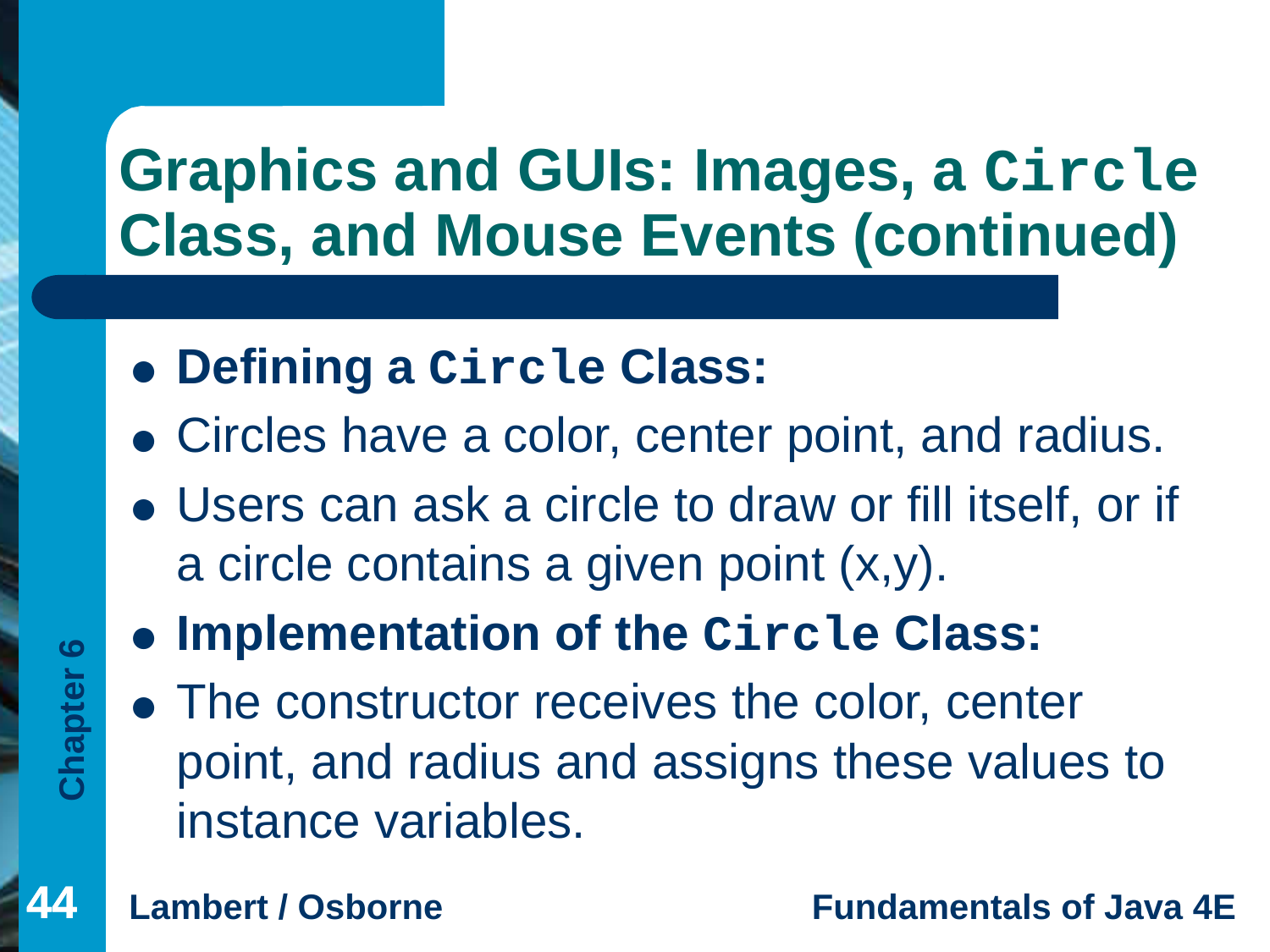

# Graphics and GUIs: Images, a Circle Class, and Mouse Events (continued)
Defining a Circle Class:
Circles have a color, center point, and radius.
Users can ask a circle to draw or fill itself, or if a circle contains a given point (x,y).
Implementation of the Circle Class:
The constructor receives the color, center point, and radius and assigns these values to instance variables.
44
44
44